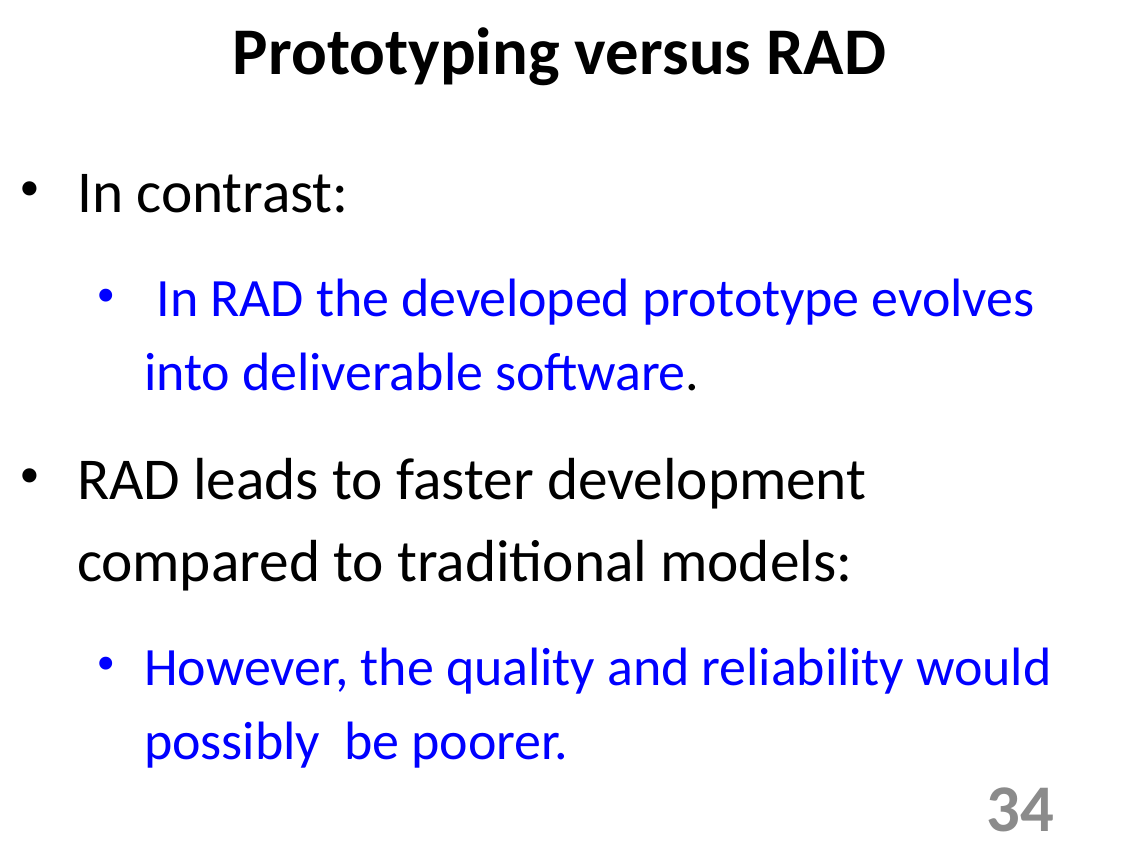

Prototyping versus RAD
In contrast:
 In RAD the developed prototype evolves into deliverable software.
RAD leads to faster development compared to traditional models:
However, the quality and reliability would possibly  be poorer.

34